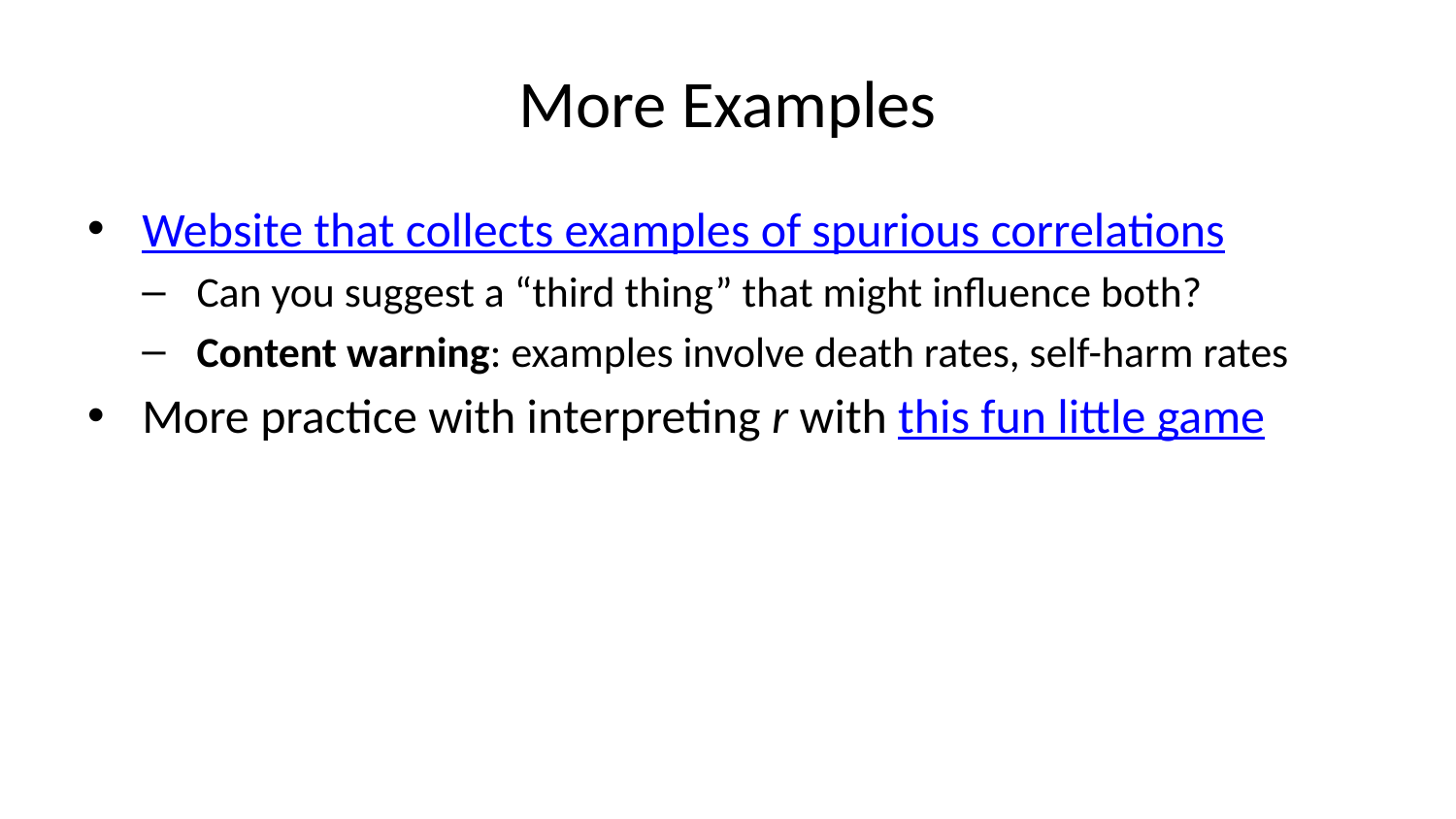

# More Examples
Website that collects examples of spurious correlations
Can you suggest a “third thing” that might influence both?
Content warning: examples involve death rates, self-harm rates
More practice with interpreting r with this fun little game